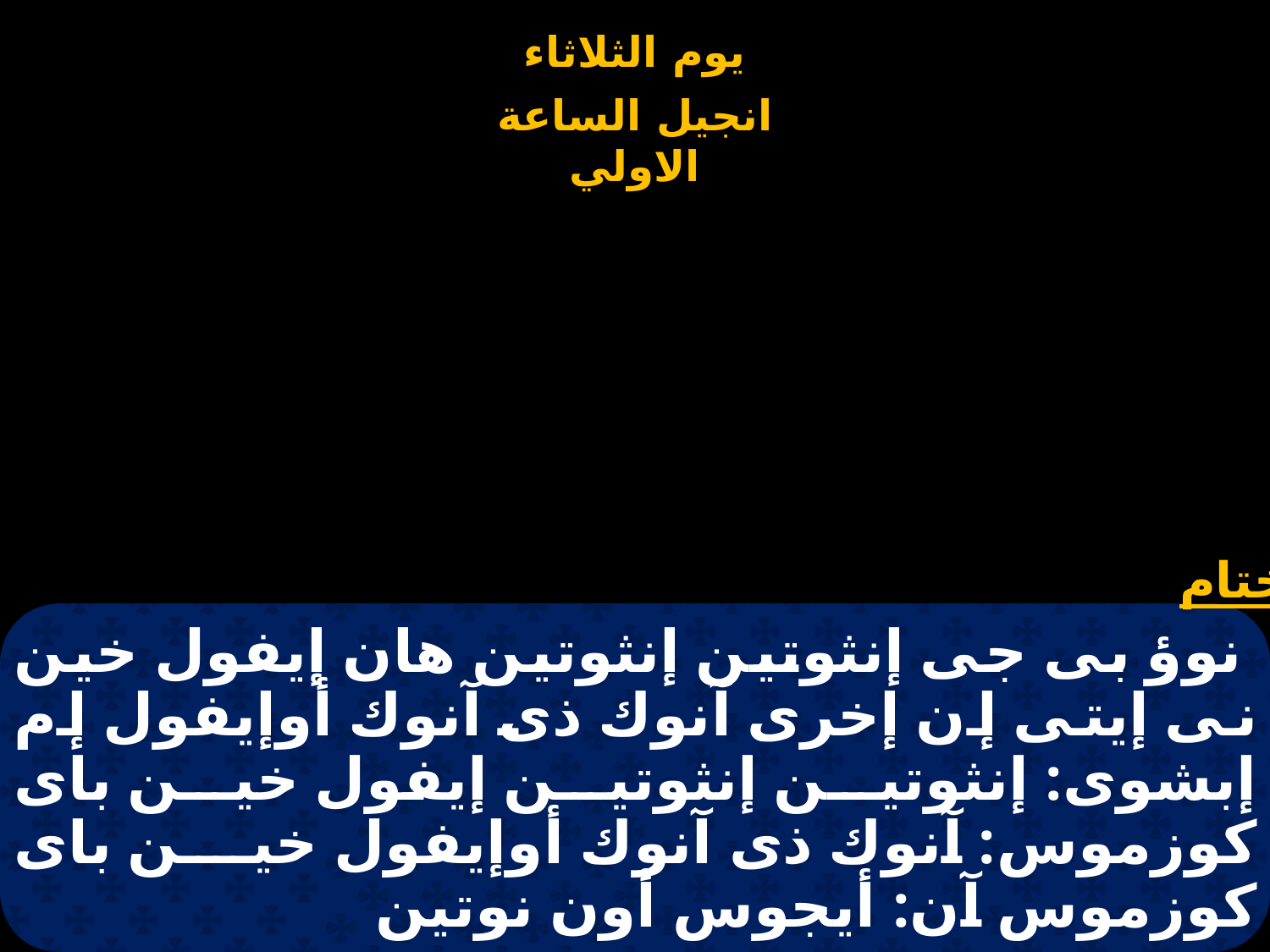

# نوؤ بى جى إنثوتين إنثوتين هان إيفول خين نى إيتى إن إخرى آنوك ذى آنوك أوإيفول إم إبشوى: إنثوتين إنثوتين إيفول خين باى كوزموس: آنوك ذى آنوك أوإيفول خين باى كوزموس آن: أيجوس أون نوتين